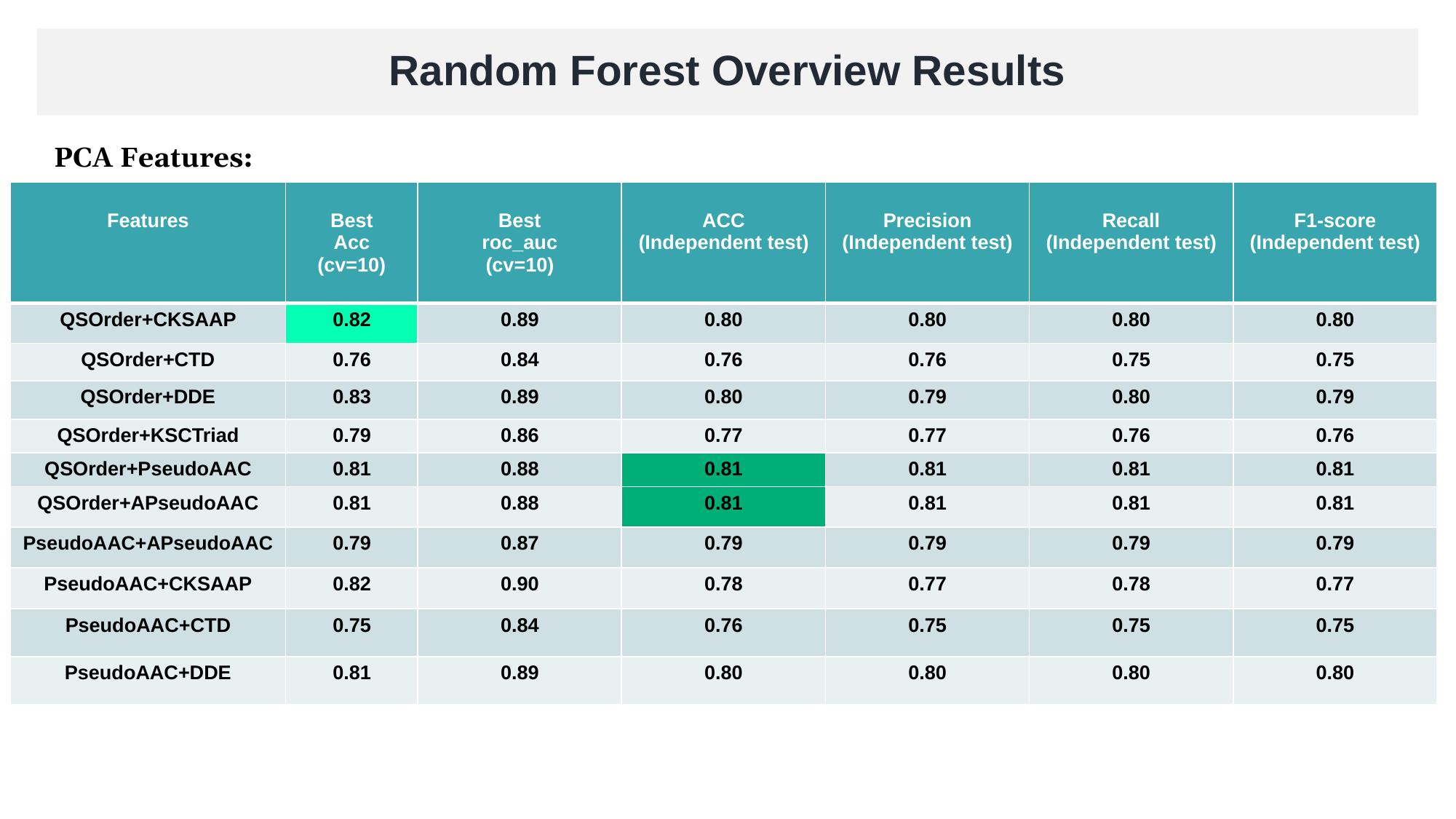

Random Forest Overview Results
PCA Features:
| Features | Best Acc (cv=10) | Best roc\_auc (cv=10) | ACC (Independent test) | Precision (Independent test) | Recall (Independent test) | F1-score (Independent test) |
| --- | --- | --- | --- | --- | --- | --- |
| QSOrder+CKSAAP | 0.82 | 0.89 | 0.80 | 0.80 | 0.80 | 0.80 |
| QSOrder+CTD | 0.76 | 0.84 | 0.76 | 0.76 | 0.75 | 0.75 |
| QSOrder+DDE | 0.83 | 0.89 | 0.80 | 0.79 | 0.80 | 0.79 |
| QSOrder+KSCTriad | 0.79 | 0.86 | 0.77 | 0.77 | 0.76 | 0.76 |
| QSOrder+PseudoAAC | 0.81 | 0.88 | 0.81 | 0.81 | 0.81 | 0.81 |
| QSOrder+APseudoAAC | 0.81 | 0.88 | 0.81 | 0.81 | 0.81 | 0.81 |
| PseudoAAC+APseudoAAC | 0.79 | 0.87 | 0.79 | 0.79 | 0.79 | 0.79 |
| PseudoAAC+CKSAAP | 0.82 | 0.90 | 0.78 | 0.77 | 0.78 | 0.77 |
| PseudoAAC+CTD | 0.75 | 0.84 | 0.76 | 0.75 | 0.75 | 0.75 |
| PseudoAAC+DDE | 0.81 | 0.89 | 0.80 | 0.80 | 0.80 | 0.80 |